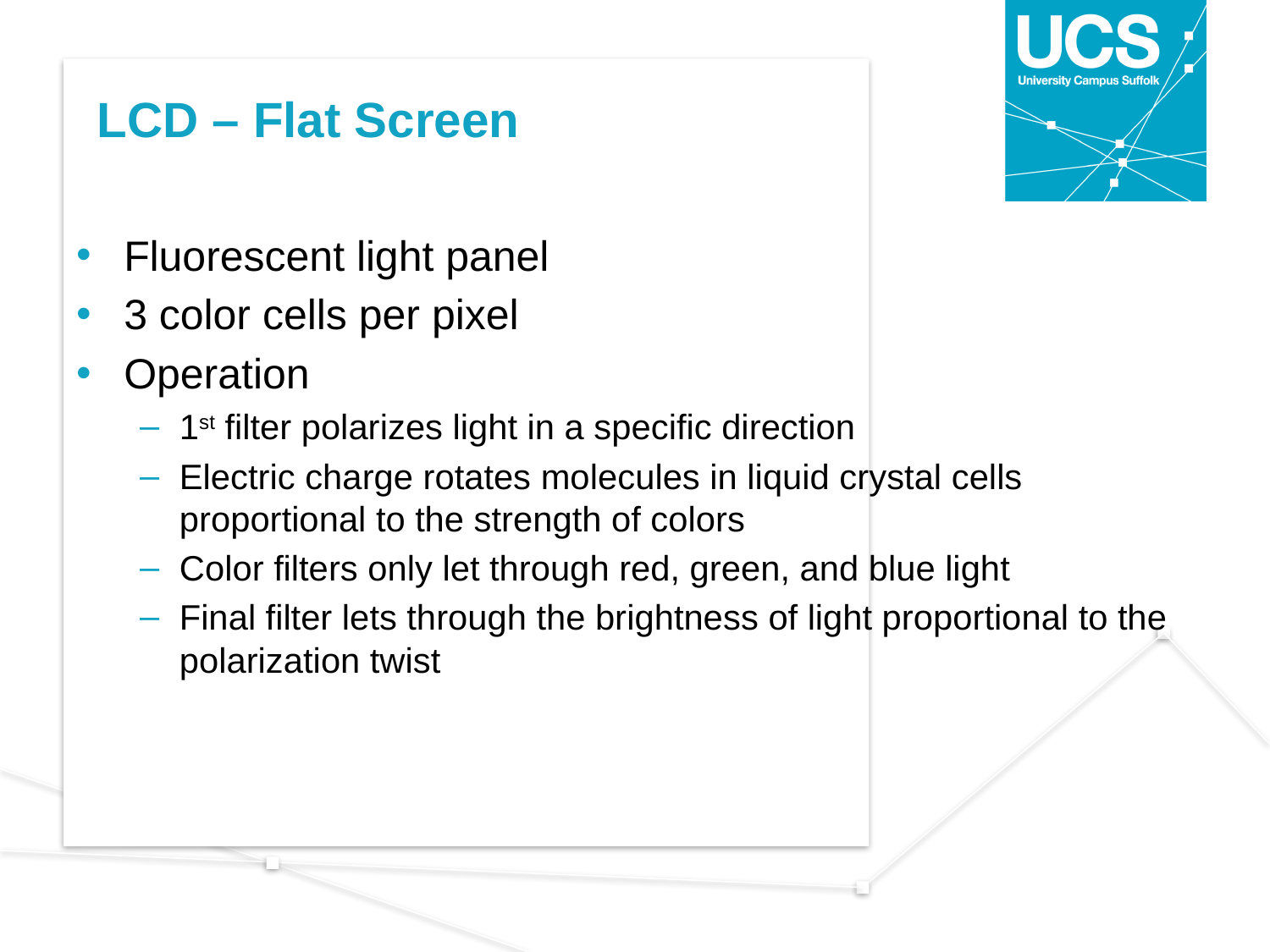

# LCD – Flat Screen
Fluorescent light panel
3 color cells per pixel
Operation
1st filter polarizes light in a specific direction
Electric charge rotates molecules in liquid crystal cells proportional to the strength of colors
Color filters only let through red, green, and blue light
Final filter lets through the brightness of light proportional to the polarization twist